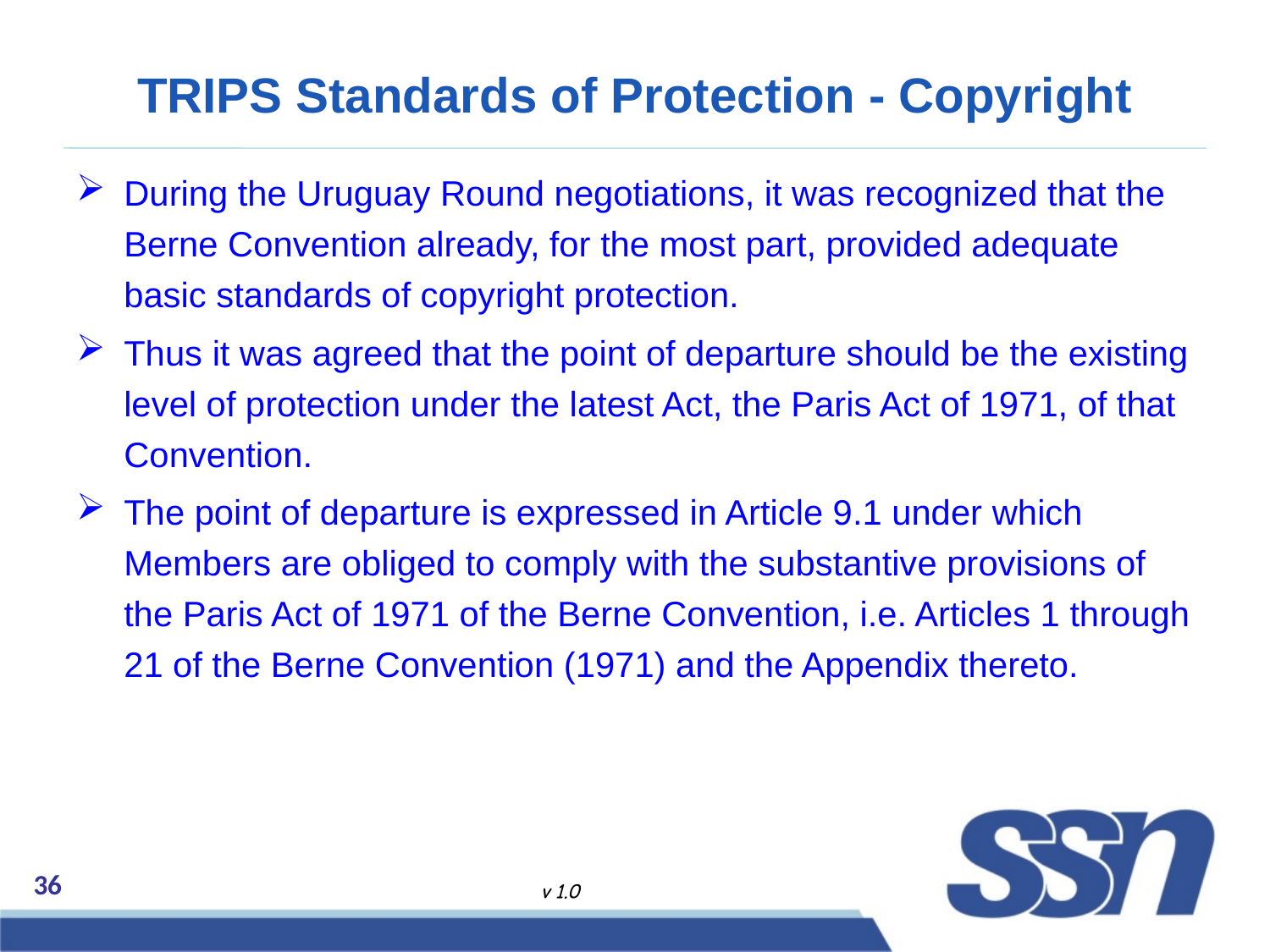

# TRIPS Standards of Protection - Copyright
During the Uruguay Round negotiations, it was recognized that the Berne Convention already, for the most part, provided adequate basic standards of copyright protection.
Thus it was agreed that the point of departure should be the existing level of protection under the latest Act, the Paris Act of 1971, of that Convention.
The point of departure is expressed in Article 9.1 under which Members are obliged to comply with the substantive provisions of the Paris Act of 1971 of the Berne Convention, i.e. Articles 1 through 21 of the Berne Convention (1971) and the Appendix thereto.